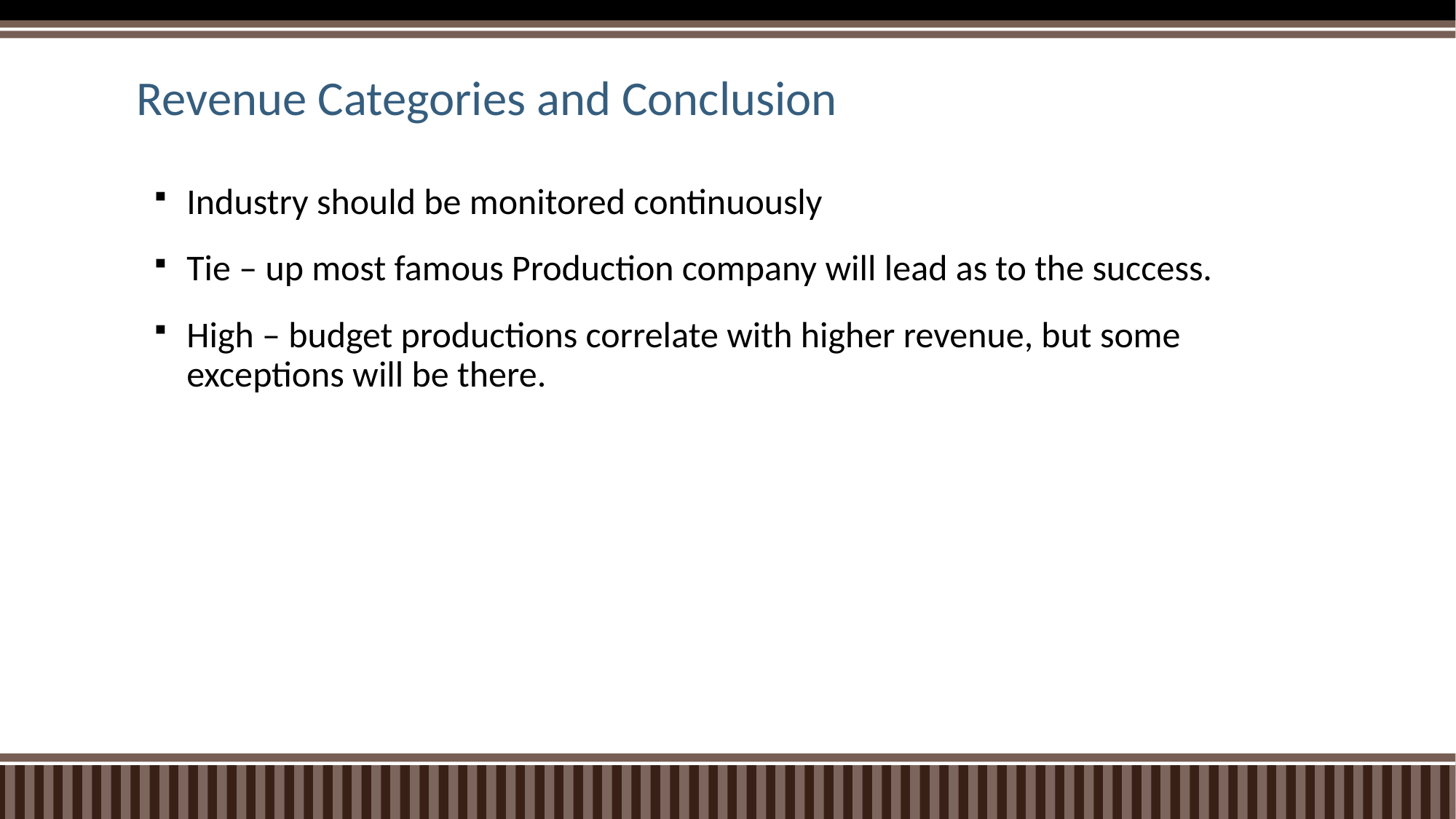

# Revenue Categories and Conclusion
Industry should be monitored continuously
Tie – up most famous Production company will lead as to the success.
High – budget productions correlate with higher revenue, but some exceptions will be there.